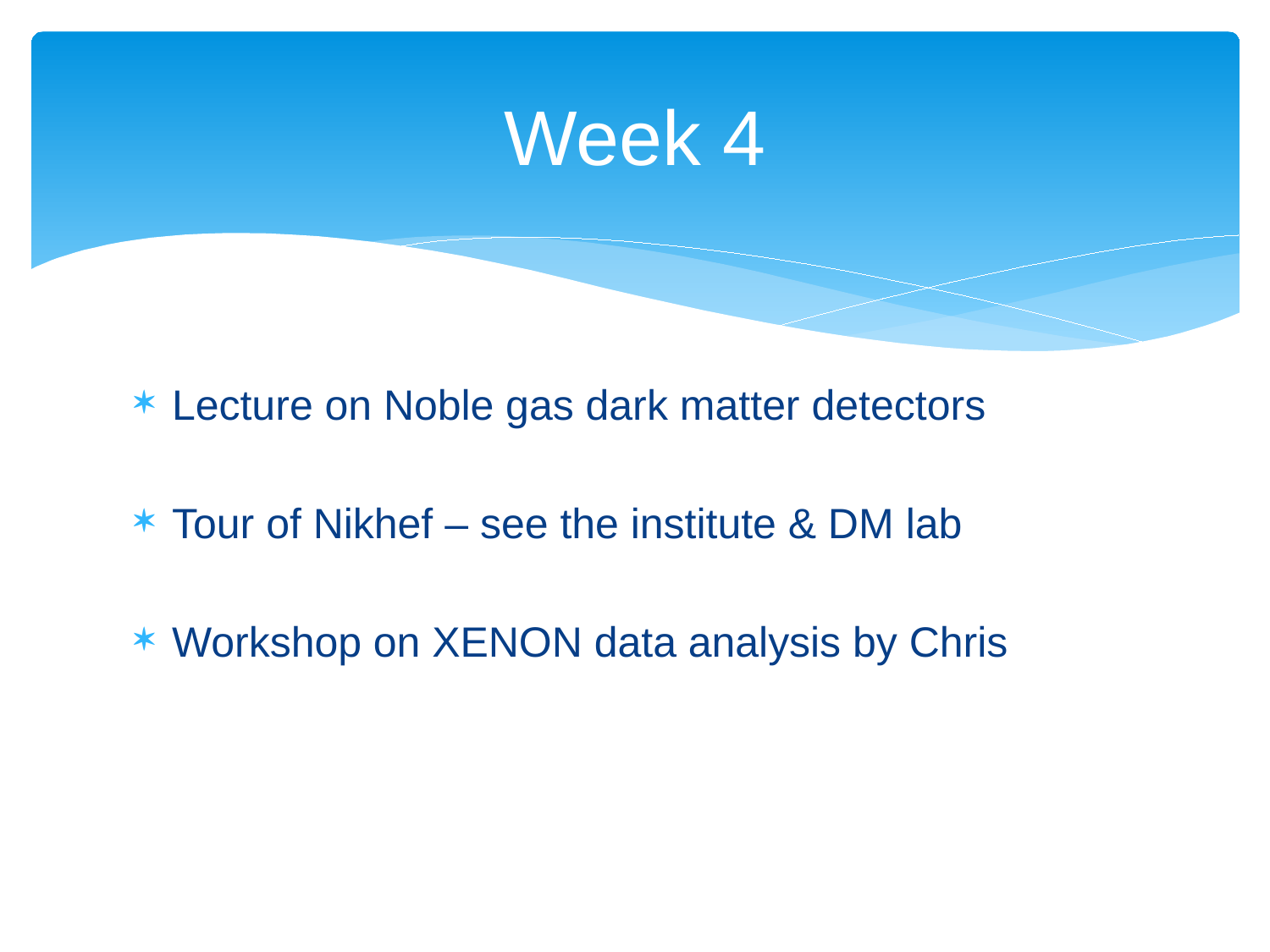

# Week 4
Lecture on Noble gas dark matter detectors

Tour of Nikhef – see the institute & DM lab

Workshop on XENON data analysis by Chris